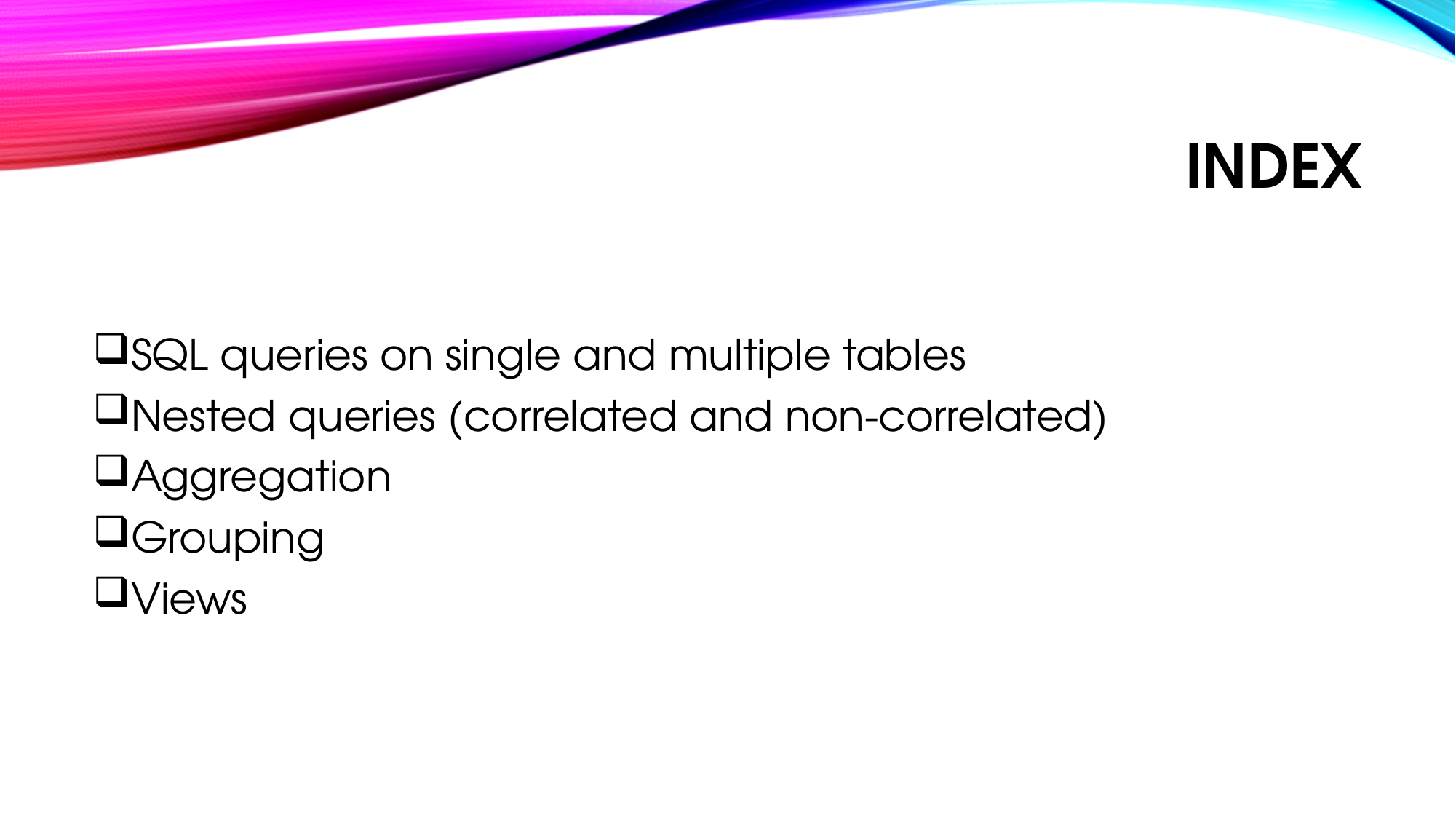

# index

SQL queries on single and multiple tables
Nested queries (correlated and non-correlated)
Aggregation
Grouping
Views